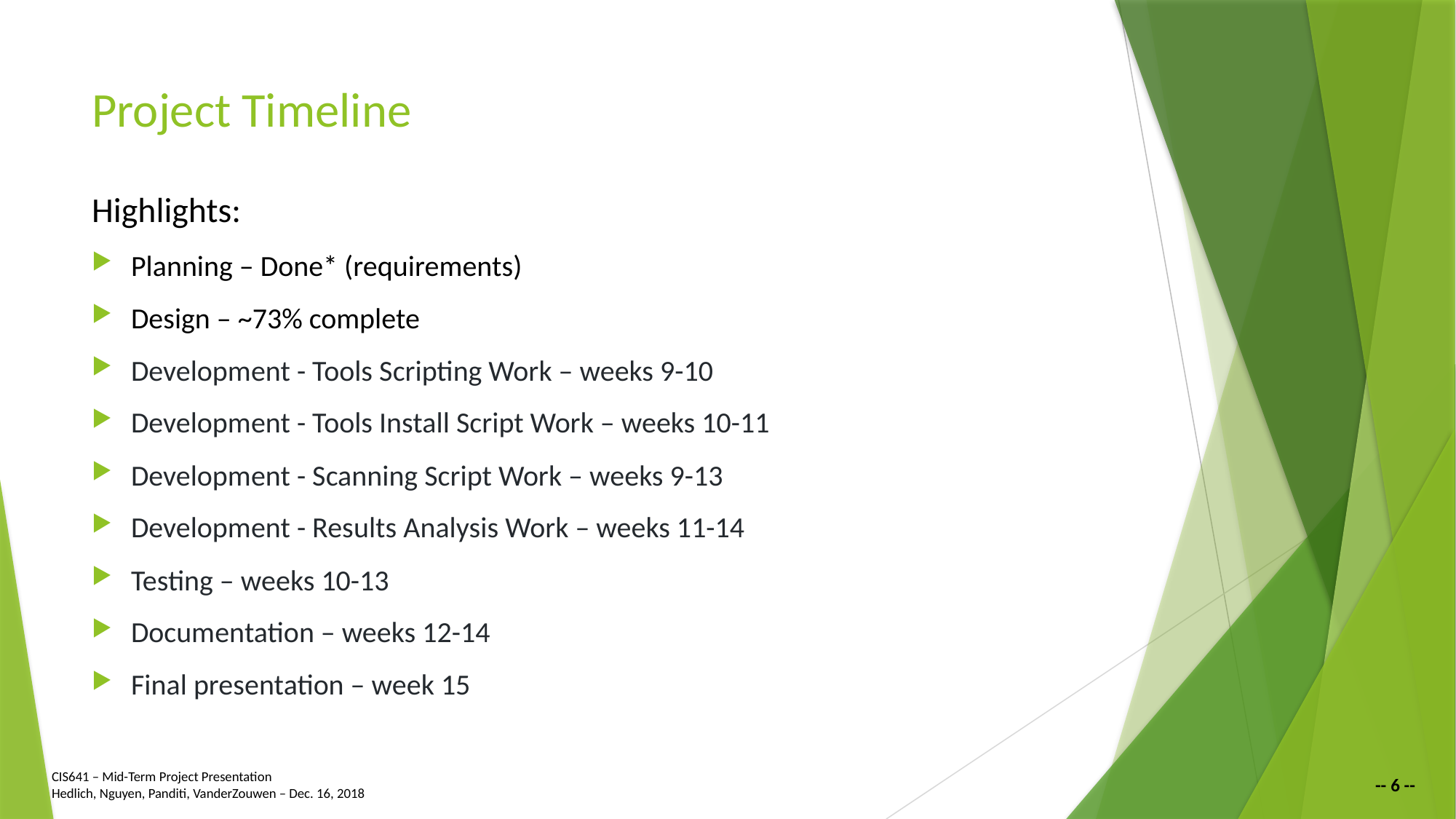

# Project Timeline
Highlights:
Planning – Done* (requirements)
Design – ~73% complete
Development - Tools Scripting Work – weeks 9-10
Development - Tools Install Script Work – weeks 10-11
Development - Scanning Script Work – weeks 9-13
Development - Results Analysis Work – weeks 11-14
Testing – weeks 10-13
Documentation – weeks 12-14
Final presentation – week 15

CIS641 – Mid-Term Project Presentation
Hedlich, Nguyen, Panditi, VanderZouwen – Dec. 16, 2018
-- 6 --